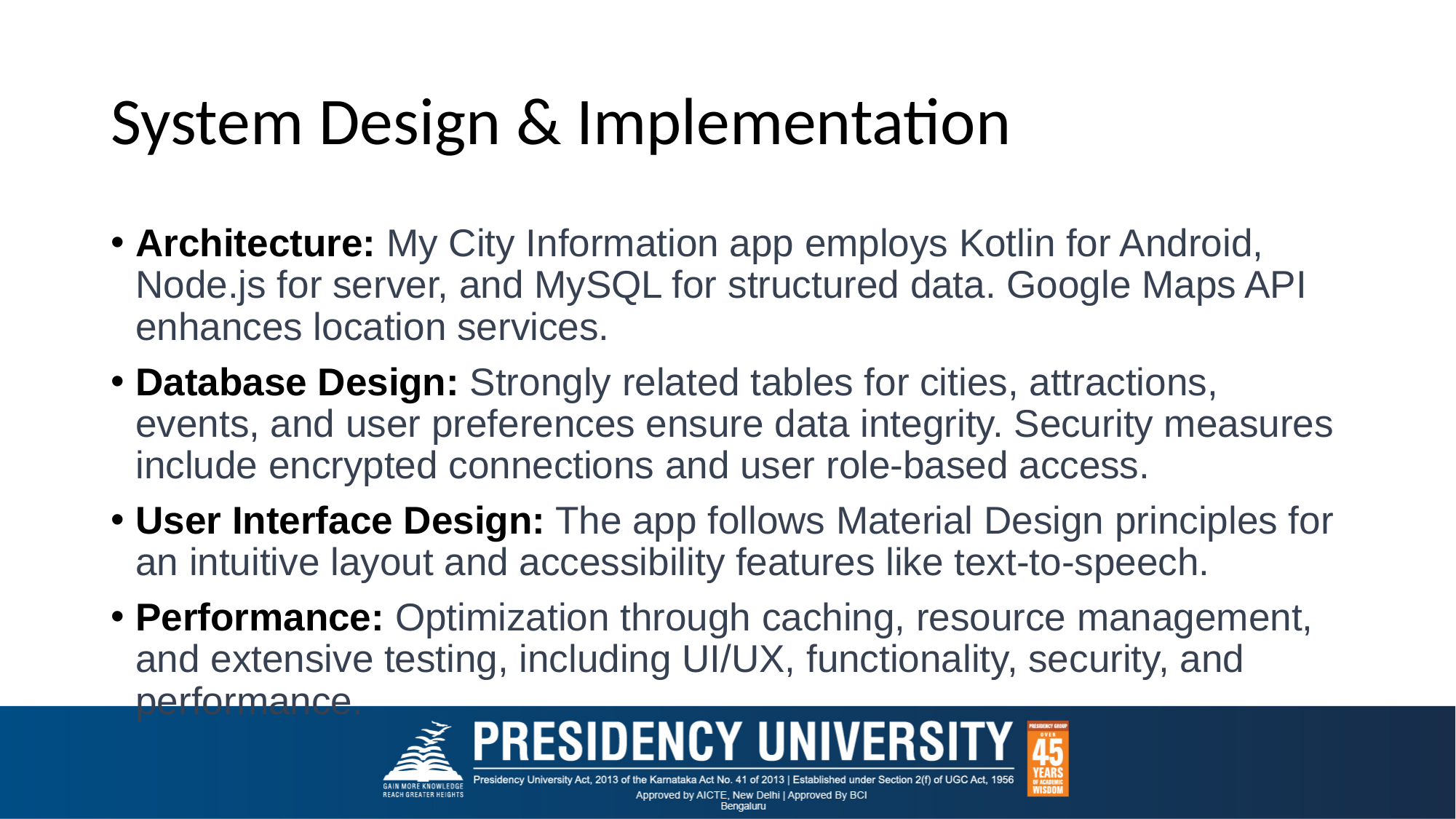

# System Design & Implementation
Architecture: My City Information app employs Kotlin for Android, Node.js for server, and MySQL for structured data. Google Maps API enhances location services.
Database Design: Strongly related tables for cities, attractions, events, and user preferences ensure data integrity. Security measures include encrypted connections and user role-based access.
User Interface Design: The app follows Material Design principles for an intuitive layout and accessibility features like text-to-speech.
Performance: Optimization through caching, resource management, and extensive testing, including UI/UX, functionality, security, and performance.